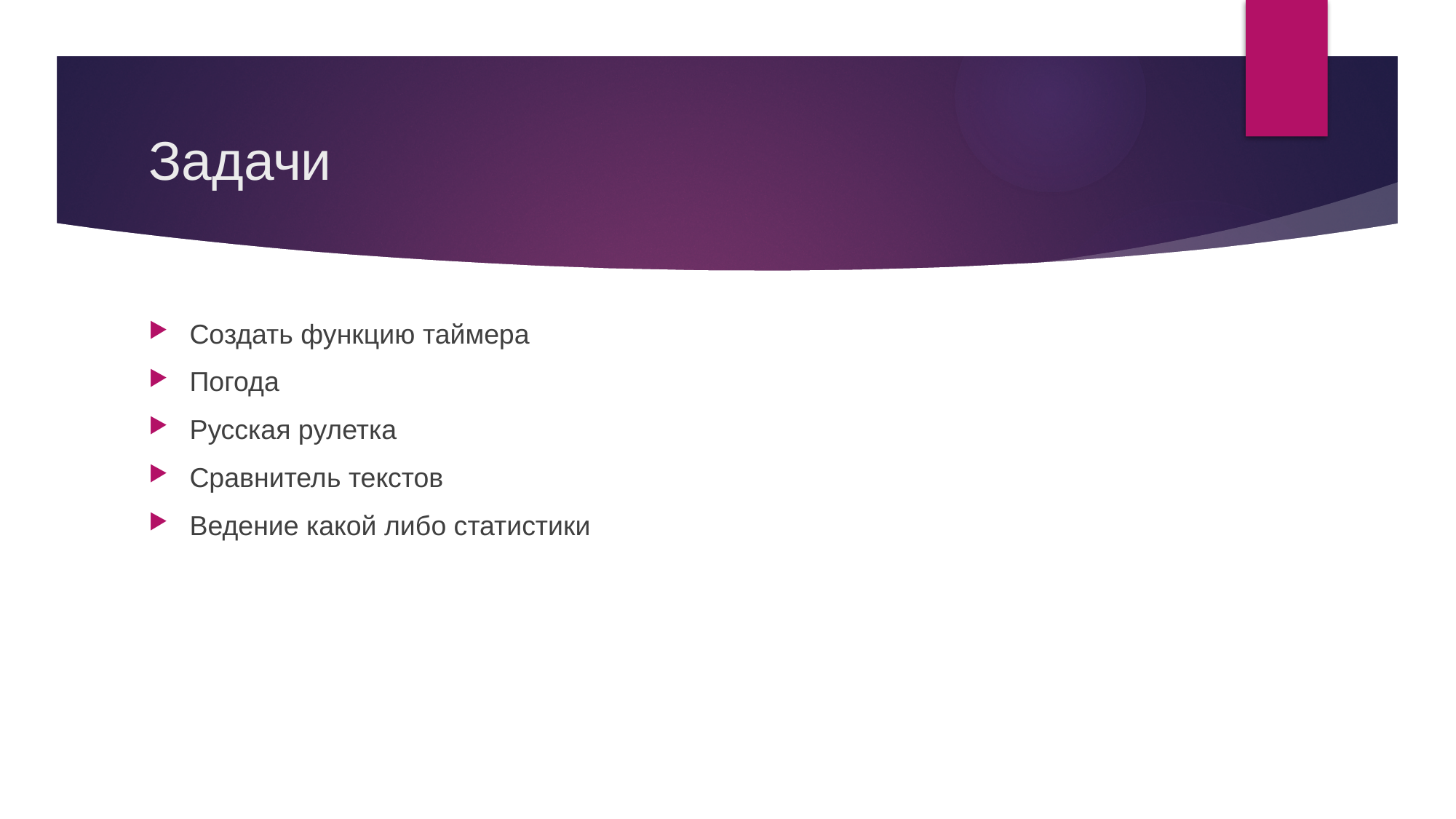

# Задачи
Создать функцию таймера
Погода
Русская рулетка
Сравнитель текстов
Ведение какой либо статистики